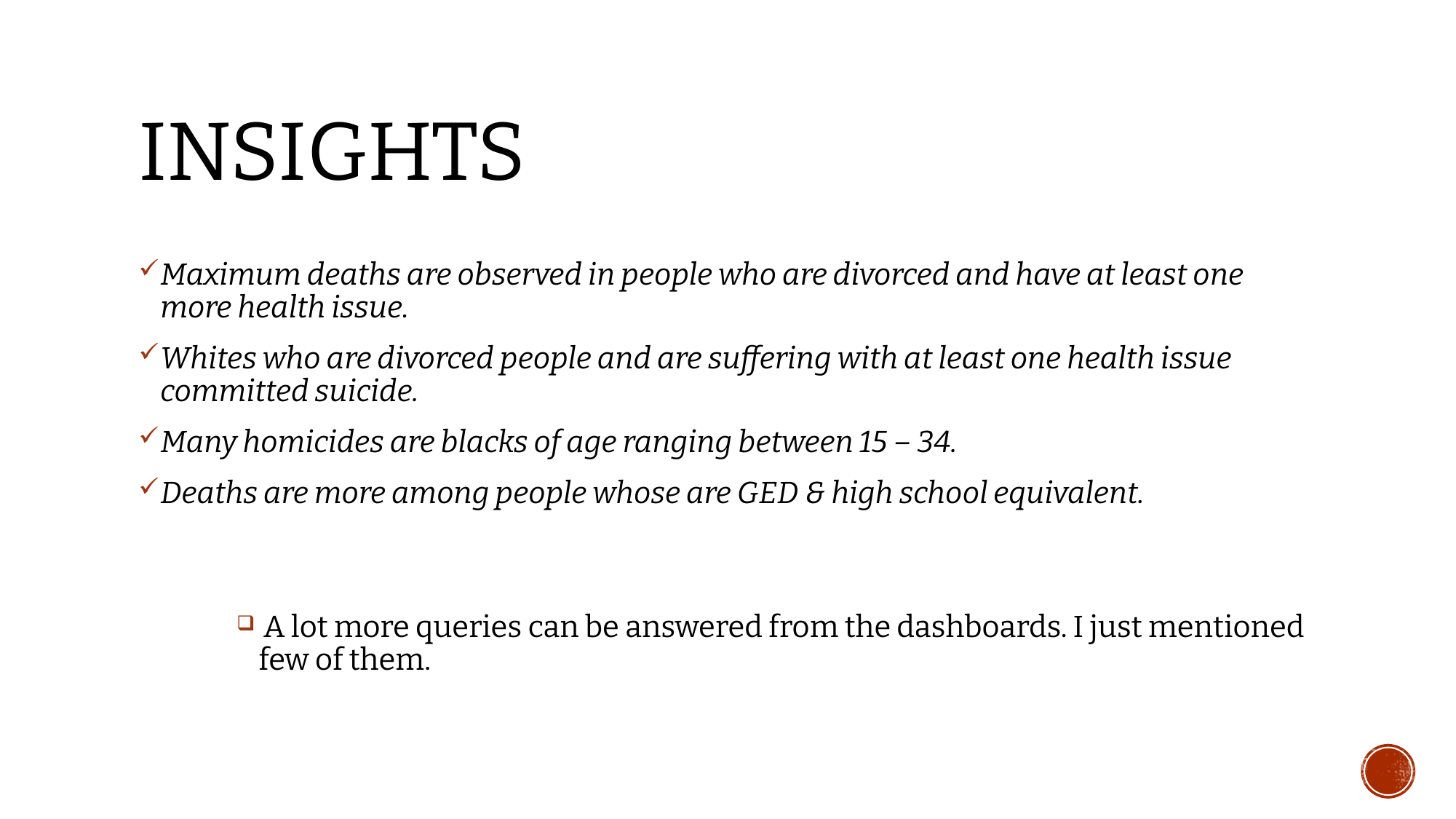

# Insights
Maximum deaths are observed in people who are divorced and have at least one more health issue.
Whites who are divorced people and are suffering with at least one health issue committed suicide.
Many homicides are blacks of age ranging between 15 – 34.
Deaths are more among people whose are GED & high school equivalent.

 A lot more queries can be answered from the dashboards. I just mentioned few of them.